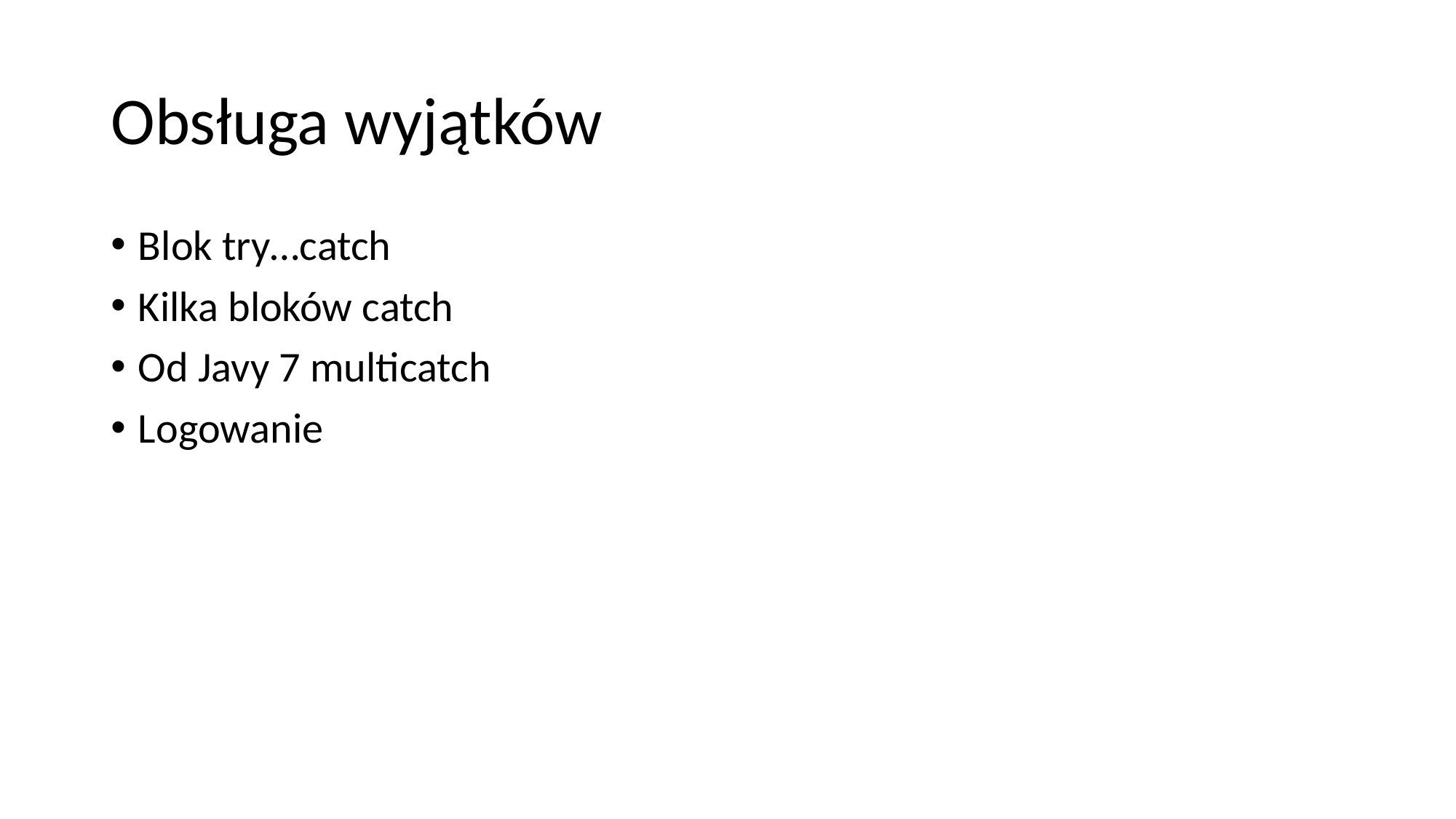

# Obsługa wyjątków
Blok try…catch
Kilka bloków catch
Od Javy 7 multicatch
Logowanie